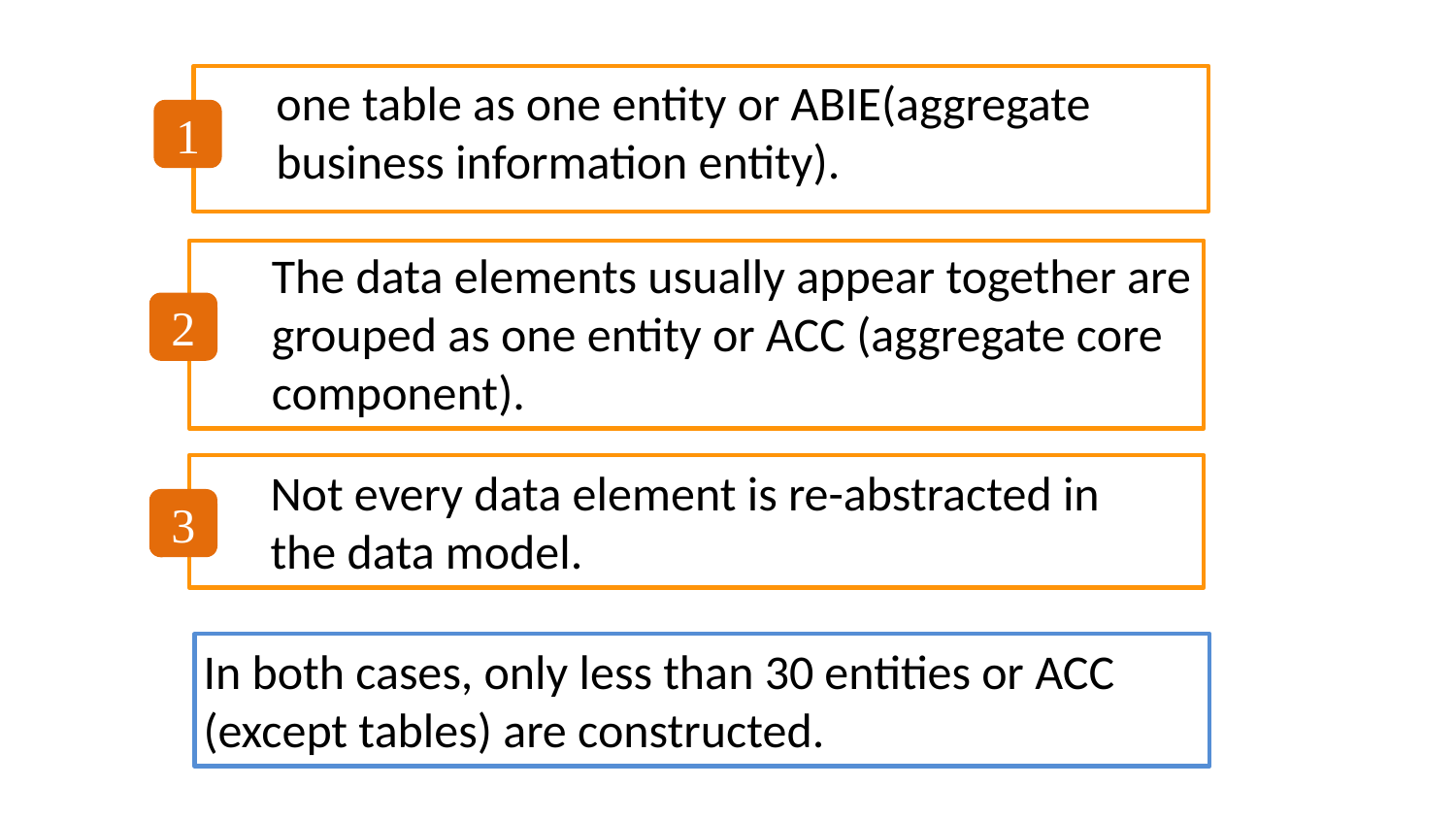

one table as one entity or ABIE(aggregate business information entity).

1
The data elements usually appear together are grouped as one entity or ACC (aggregate core component).

2

Not every data element is re-abstracted in the data model.
3

In both cases, only less than 30 entities or ACC (except tables) are constructed.